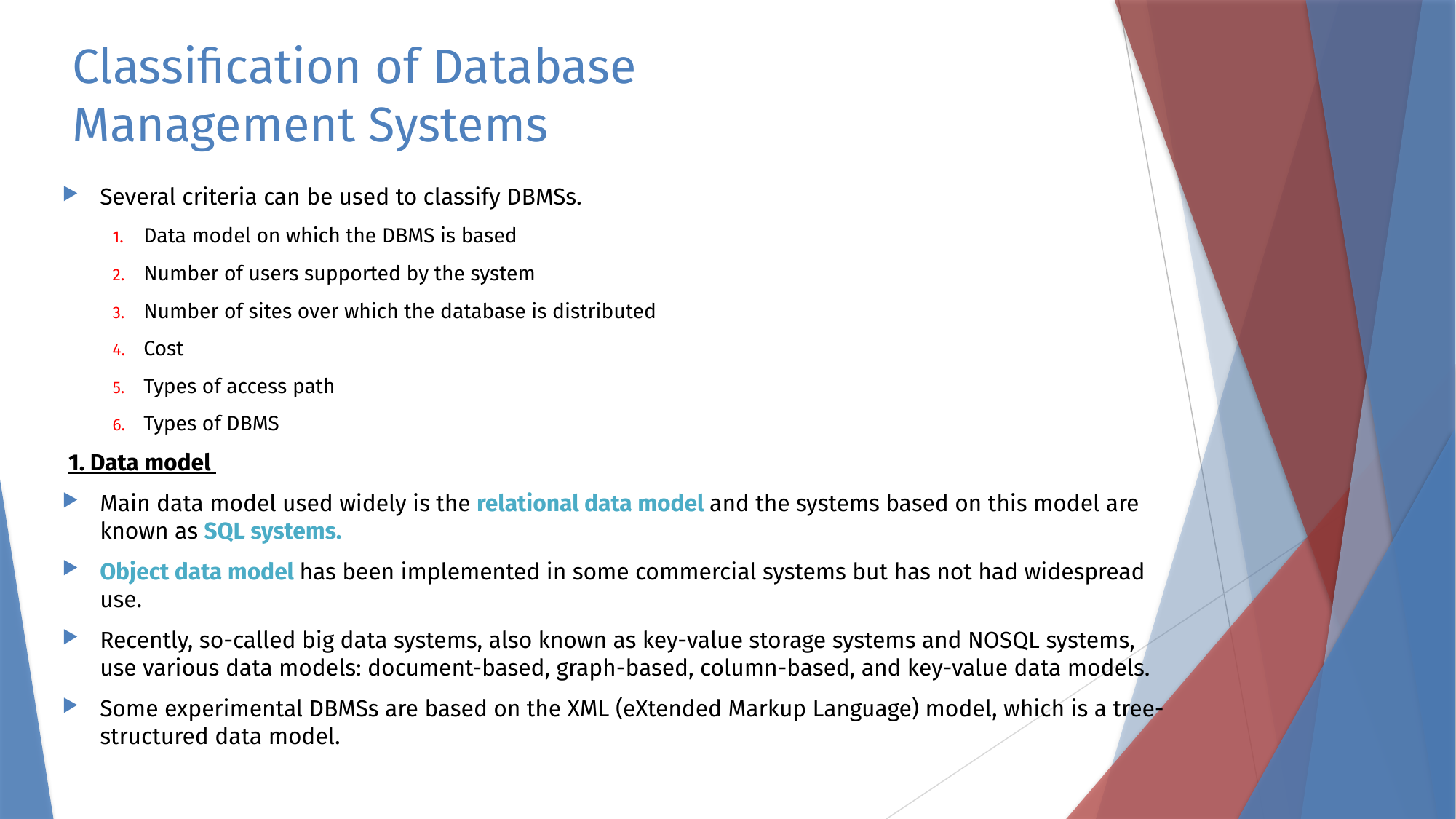

# Classification of Database Management Systems
Several criteria can be used to classify DBMSs.
Data model on which the DBMS is based
Number of users supported by the system
Number of sites over which the database is distributed
Cost
Types of access path
Types of DBMS
1. Data model
Main data model used widely is the relational data model and the systems based on this model are known as SQL systems.
Object data model has been implemented in some commercial systems but has not had widespread use.
Recently, so-called big data systems, also known as key-value storage systems and NOSQL systems, use various data models: document-based, graph-based, column-based, and key-value data models.
Some experimental DBMSs are based on the XML (eXtended Markup Language) model, which is a tree-structured data model.